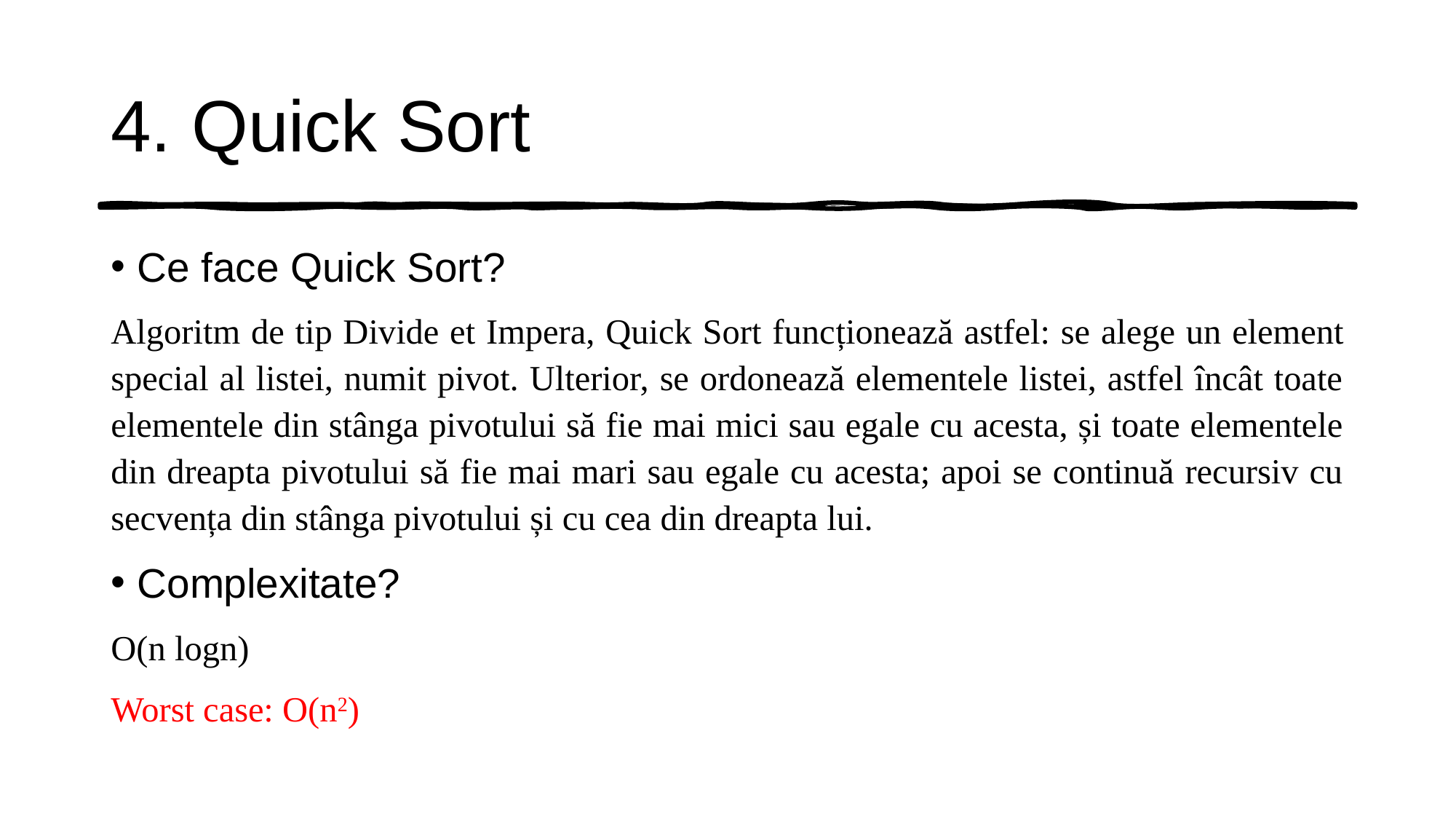

# 4. Quick Sort
Ce face Quick Sort?
Algoritm de tip Divide et Impera, Quick Sort funcționează astfel: se alege un element special al listei, numit pivot. Ulterior, se ordonează elementele listei, astfel încât toate elementele din stânga pivotului să fie mai mici sau egale cu acesta, și toate elementele din dreapta pivotului să fie mai mari sau egale cu acesta; apoi se continuă recursiv cu secvența din stânga pivotului și cu cea din dreapta lui.
Complexitate?
O(n logn)
Worst case: O(n2)